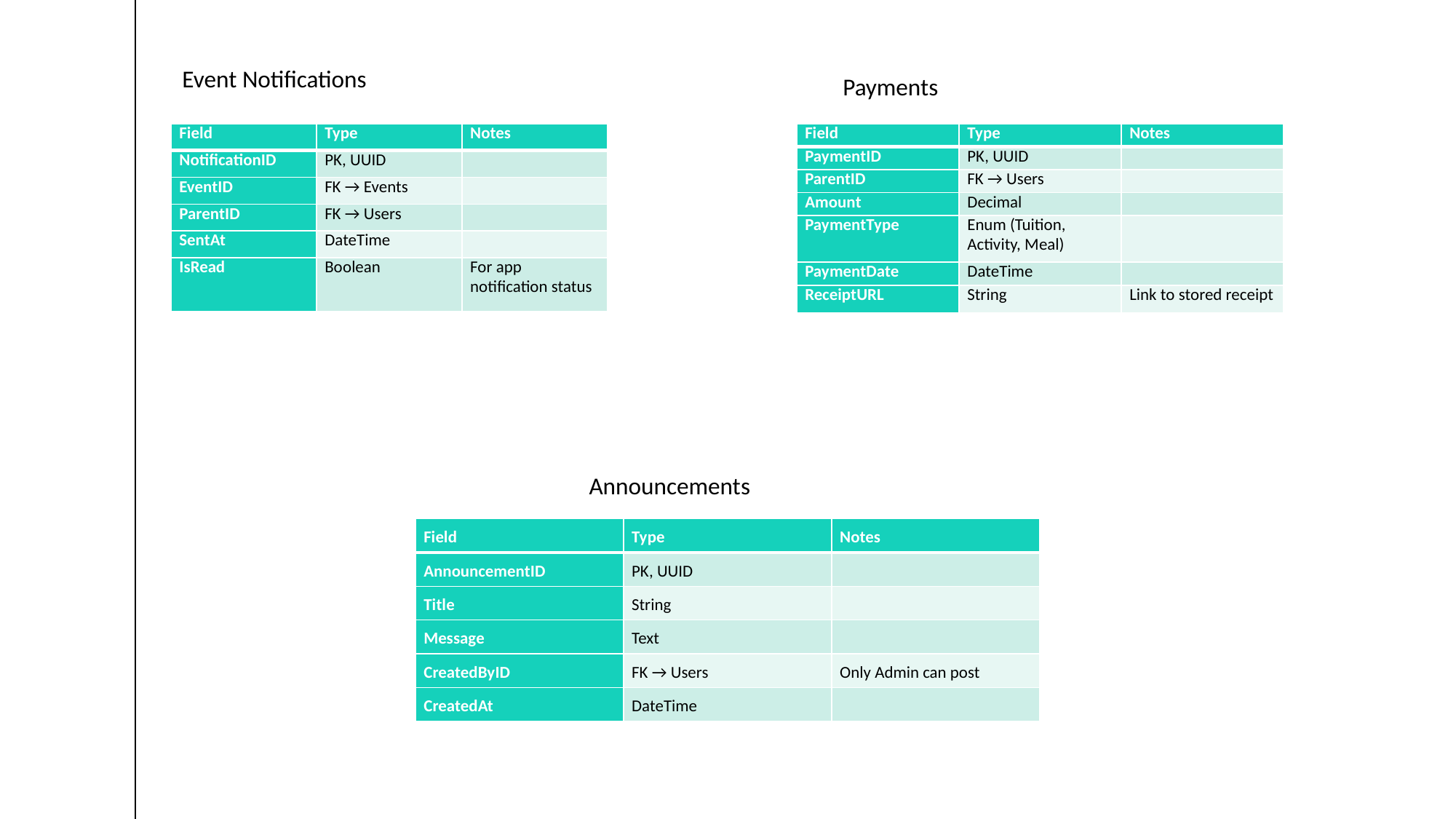

Event Notifications
Payments
| Field | Type | Notes |
| --- | --- | --- |
| PaymentID | PK, UUID |  |
| ParentID | FK → Users |  |
| Amount | Decimal |  |
| PaymentType | Enum (Tuition, Activity, Meal) |  |
| PaymentDate | DateTime |  |
| ReceiptURL | String | Link to stored receipt |
| Field | Type | Notes |
| --- | --- | --- |
| NotificationID | PK, UUID |  |
| EventID | FK → Events |  |
| ParentID | FK → Users |  |
| SentAt | DateTime |  |
| IsRead | Boolean | For app notification status |
Announcements
| Field | Type | Notes |
| --- | --- | --- |
| AnnouncementID | PK, UUID |  |
| Title | String |  |
| Message | Text |  |
| CreatedByID | FK → Users | Only Admin can post |
| CreatedAt | DateTime |  |